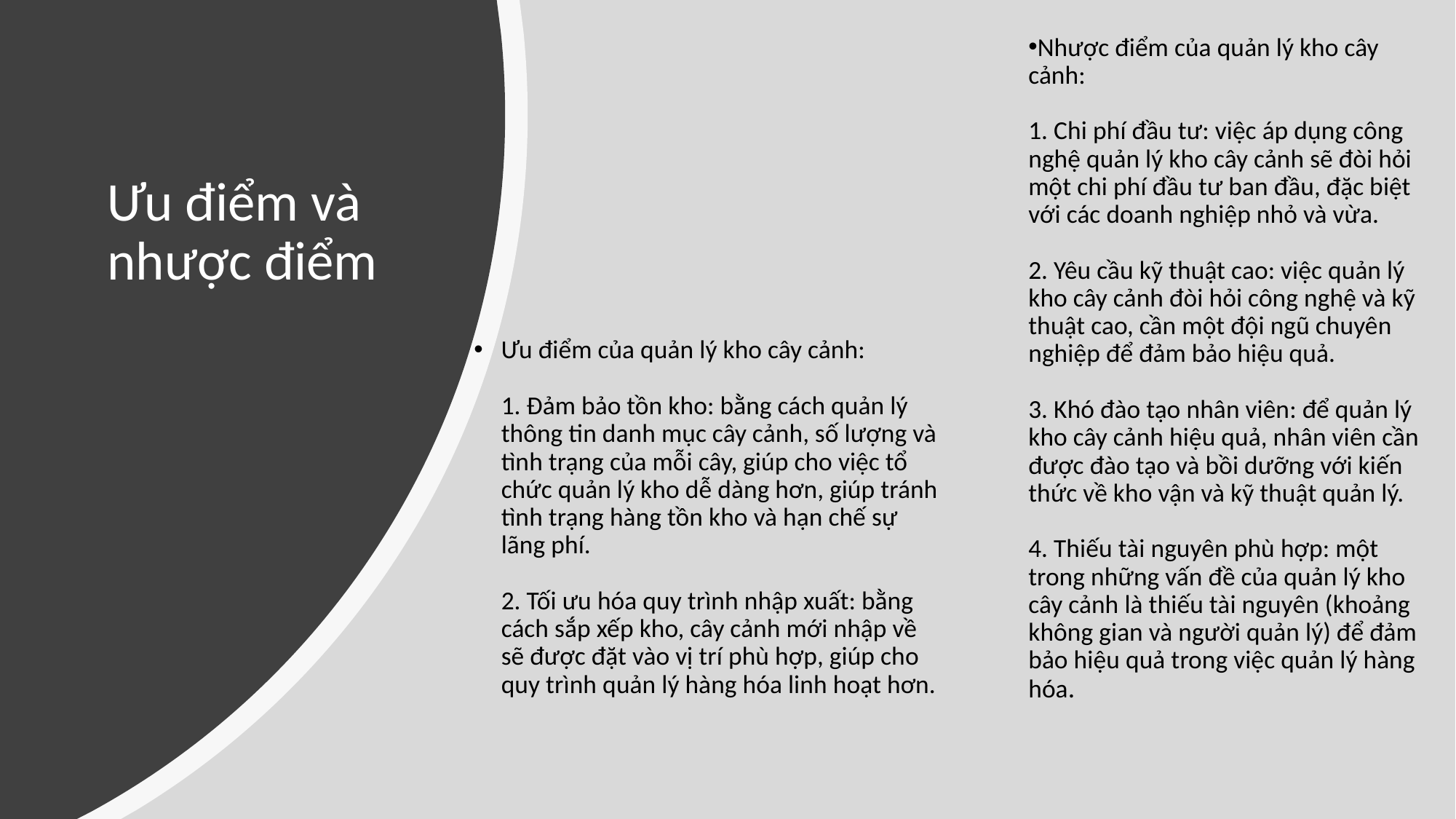

Nhược điểm của quản lý kho cây cảnh:
1. Chi phí đầu tư: việc áp dụng công nghệ quản lý kho cây cảnh sẽ đòi hỏi một chi phí đầu tư ban đầu, đặc biệt với các doanh nghiệp nhỏ và vừa.
2. Yêu cầu kỹ thuật cao: việc quản lý kho cây cảnh đòi hỏi công nghệ và kỹ thuật cao, cần một đội ngũ chuyên nghiệp để đảm bảo hiệu quả.
3. Khó đào tạo nhân viên: để quản lý kho cây cảnh hiệu quả, nhân viên cần được đào tạo và bồi dưỡng với kiến thức về kho vận và kỹ thuật quản lý.
4. Thiếu tài nguyên phù hợp: một trong những vấn đề của quản lý kho cây cảnh là thiếu tài nguyên (khoảng không gian và người quản lý) để đảm bảo hiệu quả trong việc quản lý hàng hóa.
# Ưu điểm và nhược điểm
Ưu điểm của quản lý kho cây cảnh:
1. Đảm bảo tồn kho: bằng cách quản lý thông tin danh mục cây cảnh, số lượng và tình trạng của mỗi cây, giúp cho việc tổ chức quản lý kho dễ dàng hơn, giúp tránh tình trạng hàng tồn kho và hạn chế sự lãng phí.
2. Tối ưu hóa quy trình nhập xuất: bằng cách sắp xếp kho, cây cảnh mới nhập về sẽ được đặt vào vị trí phù hợp, giúp cho quy trình quản lý hàng hóa linh hoạt hơn.